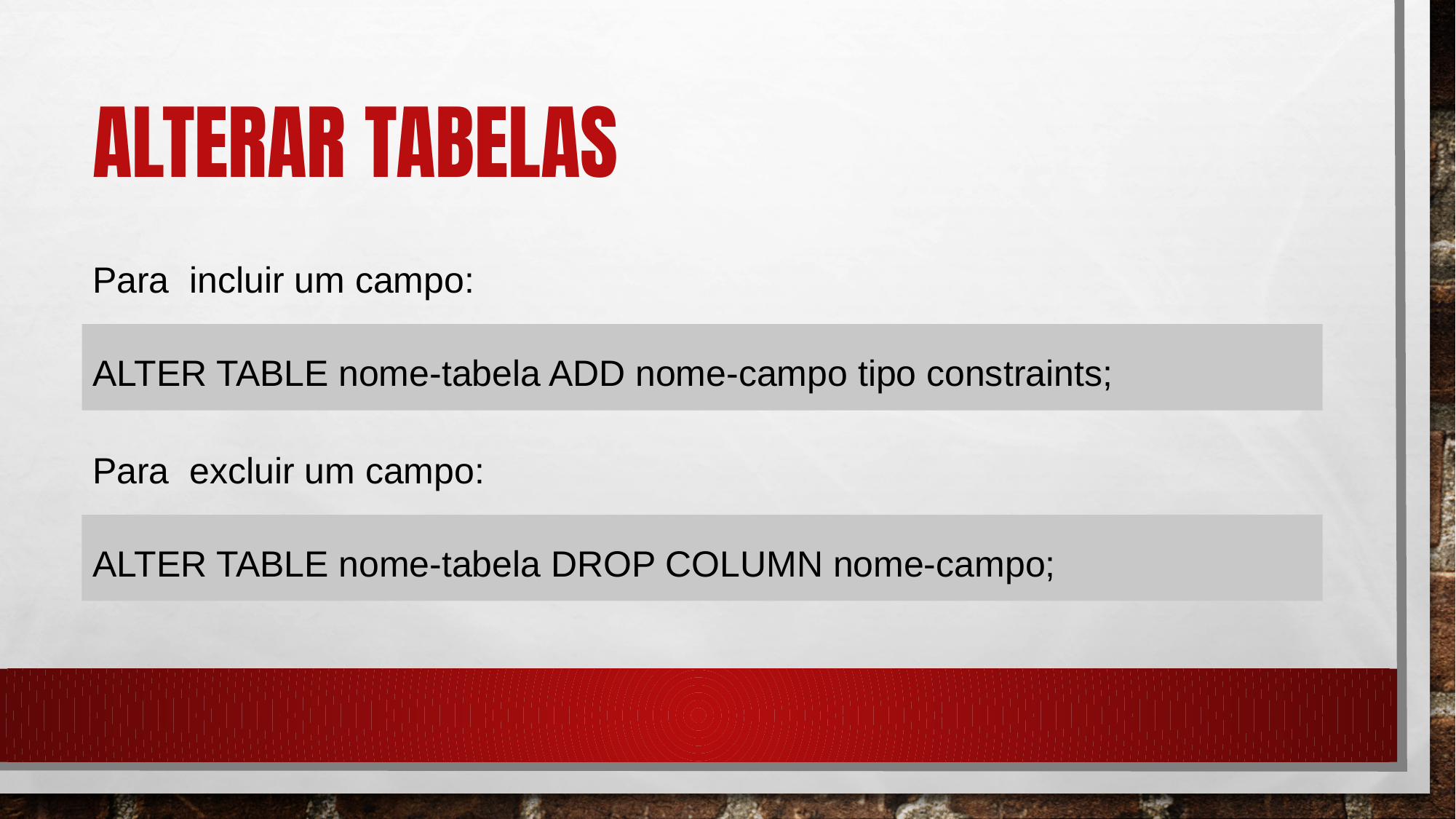

# Alterar tabelas
Para  incluir um campo:
ALTER TABLE nome-tabela ADD nome-campo tipo constraints;
Para  excluir um campo:
ALTER TABLE nome-tabela DROP COLUMN nome-campo;